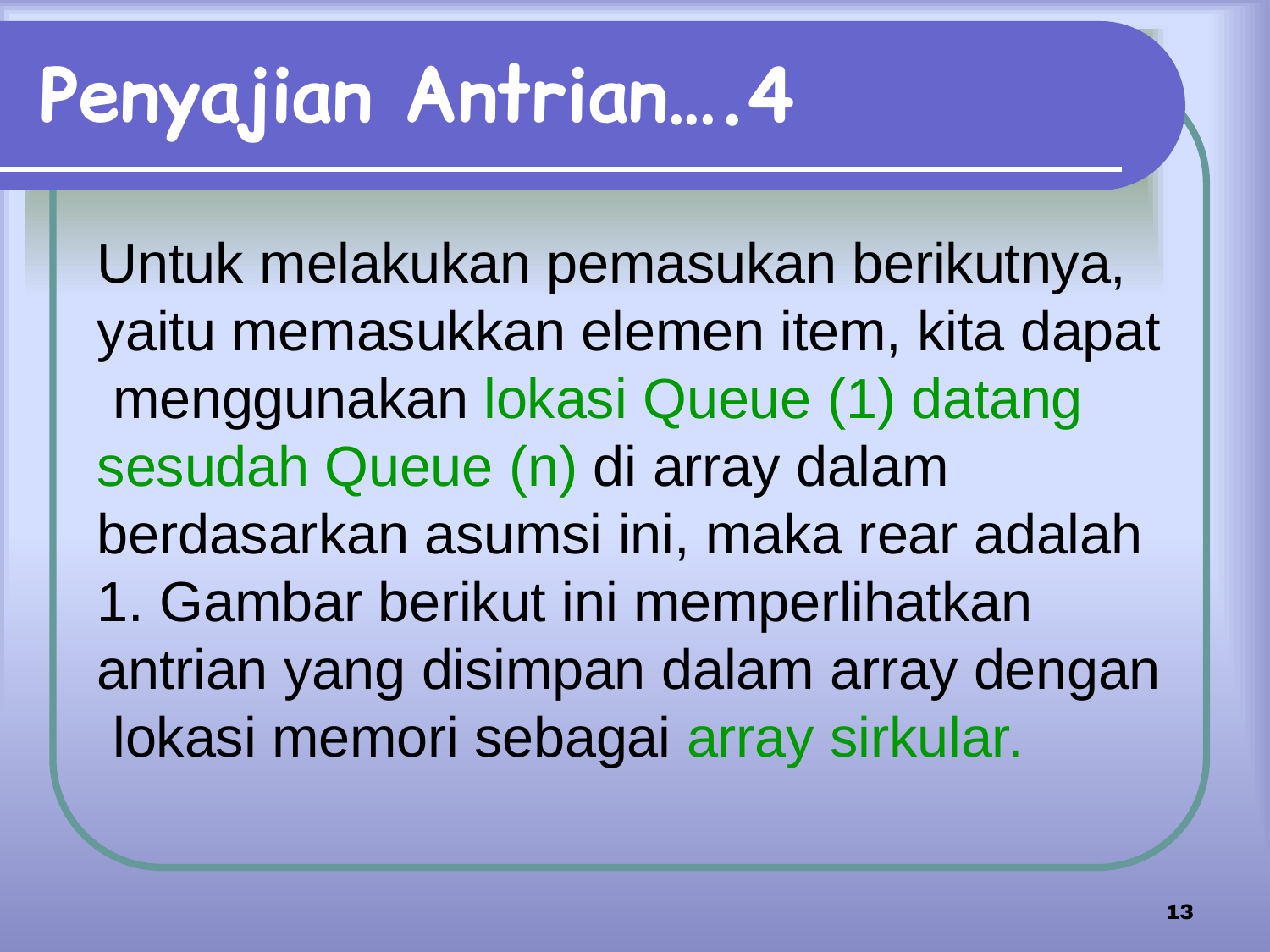

# Penyajian Antrian….4
Untuk melakukan pemasukan berikutnya,  yaitu memasukkan elemen item, kita dapat  menggunakan lokasi Queue (1) datang  sesudah Queue (n) di array dalam  berdasarkan asumsi ini, maka rear adalah
1. Gambar berikut ini memperlihatkan
antrian yang disimpan dalam array dengan  lokasi memori sebagai array sirkular.
13